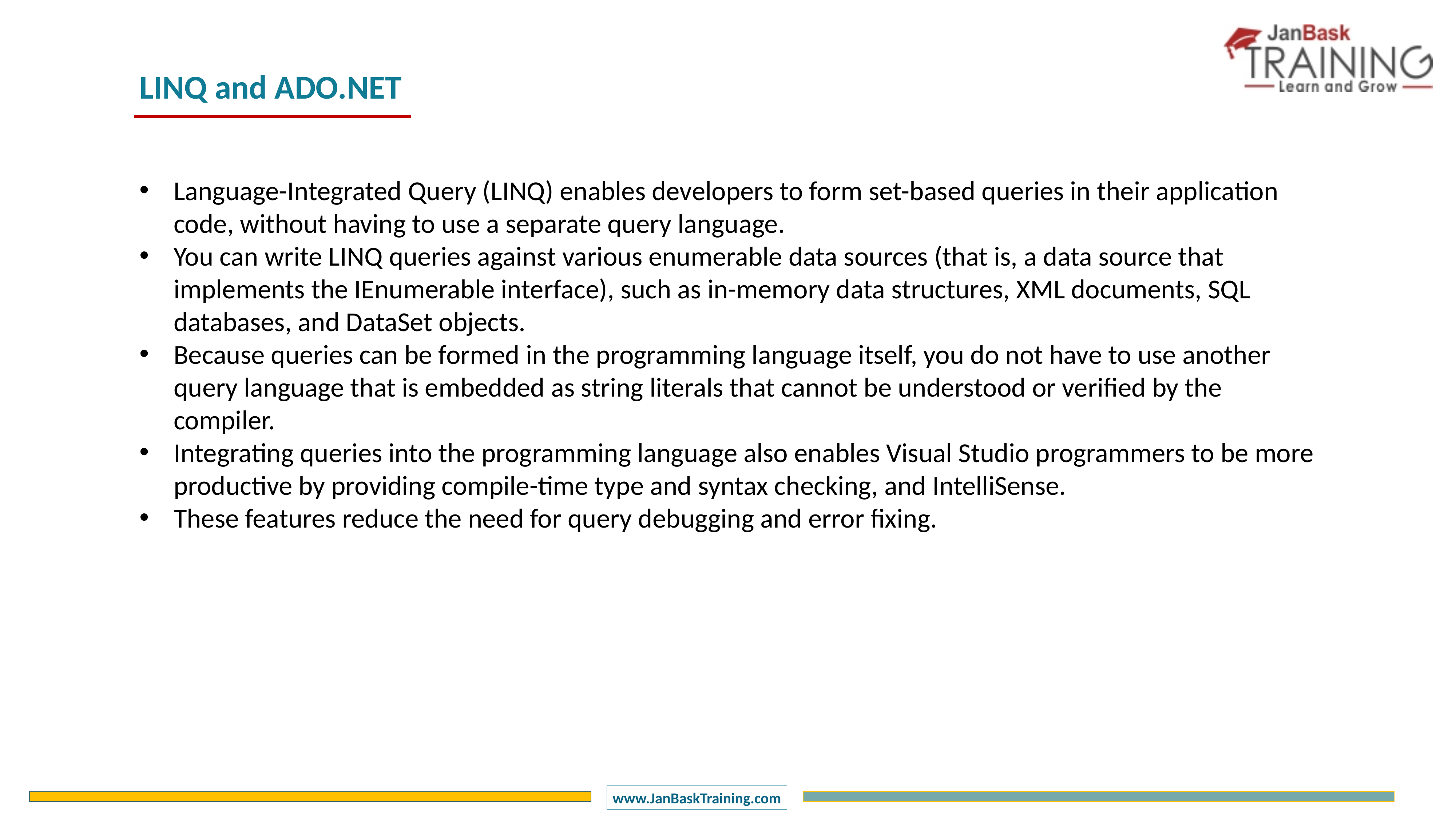

LINQ and ADO.NET
Language-Integrated Query (LINQ) enables developers to form set-based queries in their application code, without having to use a separate query language.
You can write LINQ queries against various enumerable data sources (that is, a data source that implements the IEnumerable interface), such as in-memory data structures, XML documents, SQL databases, and DataSet objects.
Because queries can be formed in the programming language itself, you do not have to use another query language that is embedded as string literals that cannot be understood or verified by the compiler.
Integrating queries into the programming language also enables Visual Studio programmers to be more productive by providing compile-time type and syntax checking, and IntelliSense.
These features reduce the need for query debugging and error fixing.